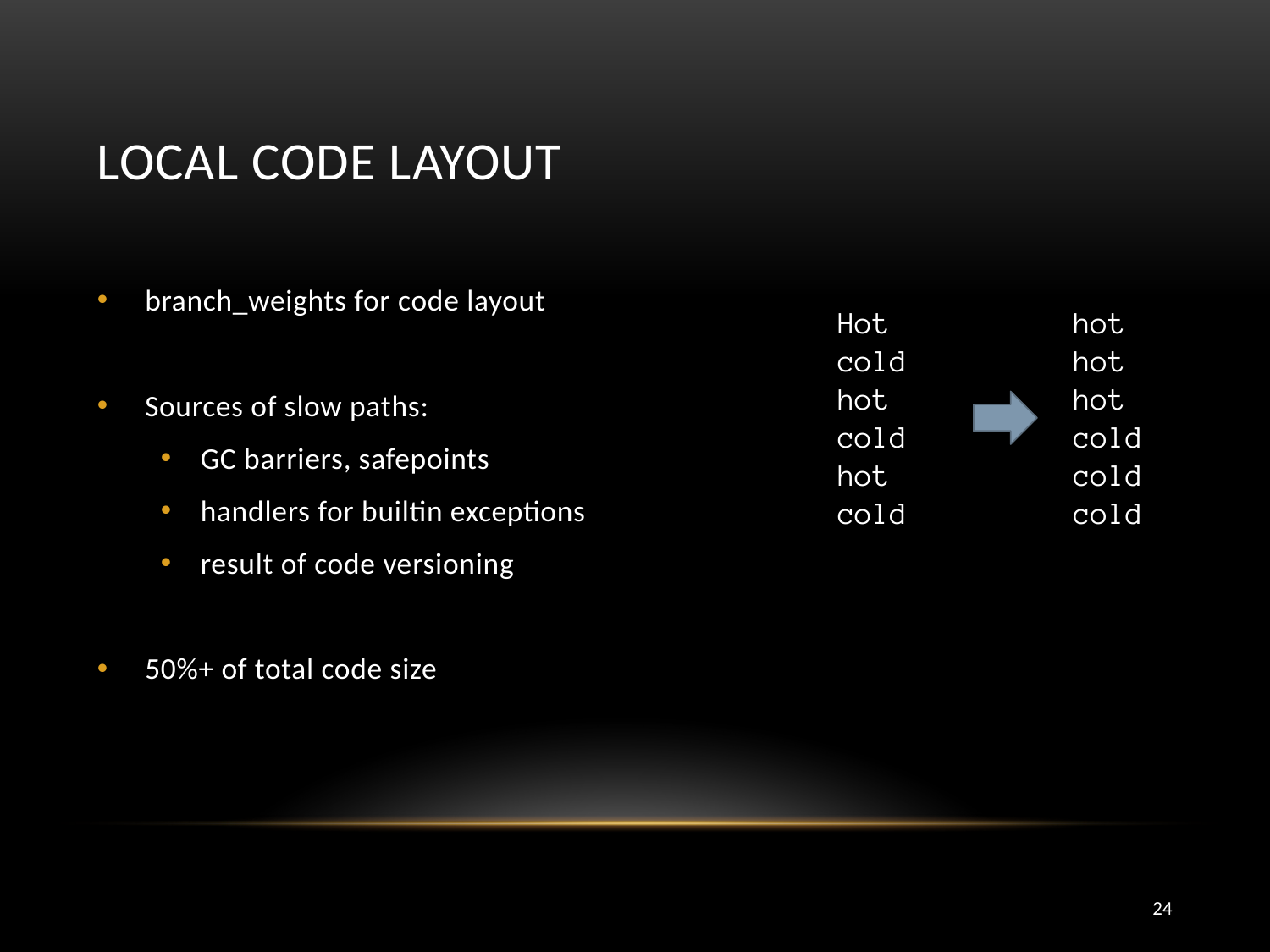

# Local Code Layout

branch_weights for code layout

Sources of slow paths:
GC barriers, safepoints
handlers for builtin exceptions
result of code versioning

50%+ of total code size
Hot
cold
hot
cold
hot
cold
hot
hot
hot
cold
cold
cold

24